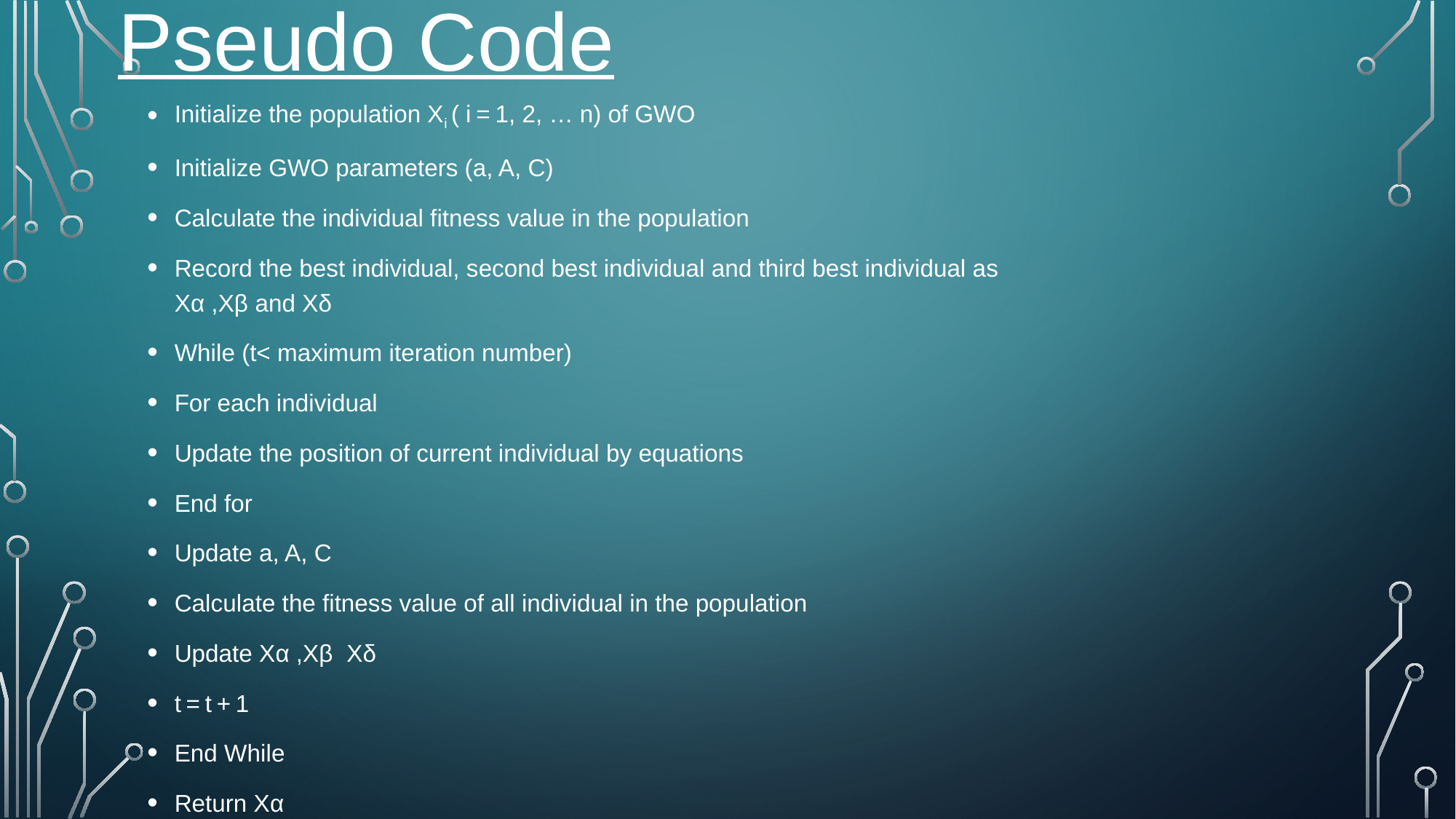

Pseudo Code
Initialize the population Xi ( i = 1, 2, … n) of GWO
Initialize GWO parameters (a, A, C)
Calculate the individual fitness value in the population
Record the best individual, second best individual and third best individual as
Xα ,Xβ and Xδ
While (t< maximum iteration number)
For each individual
Update the position of current individual by equations
End for
Update a, A, C
Calculate the fitness value of all individual in the population
Update Xα ,Xβ  Xδ
t = t + 1
End While
Return Xα